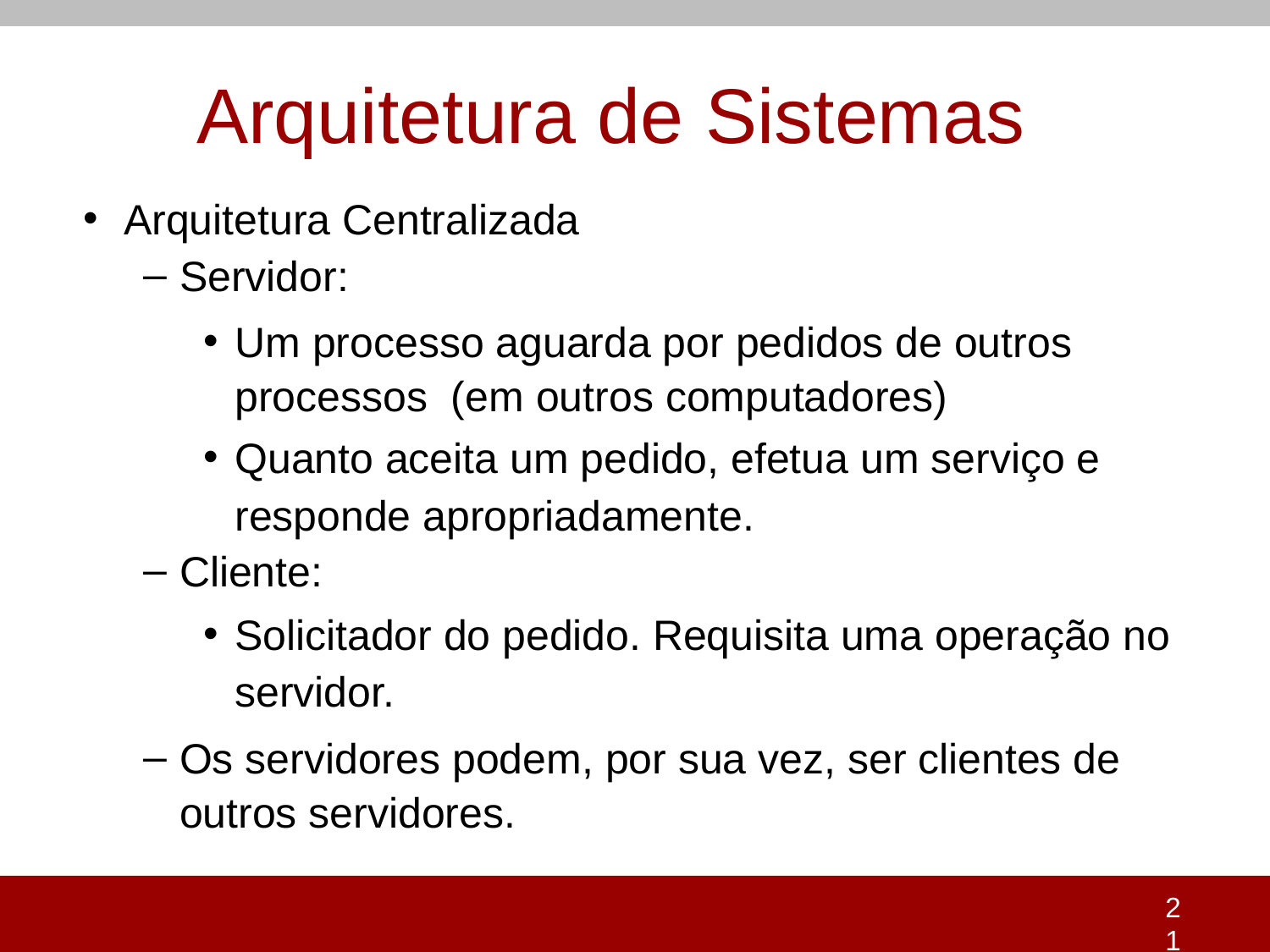

# Arquitetura de Sistemas
Arquitetura Centralizada
Servidor:
Um processo aguarda por pedidos de outros processos  (em outros computadores)
Quanto aceita um pedido, efetua um serviço e
responde apropriadamente.
Cliente:
Solicitador do pedido. Requisita uma operação no
servidor.
Os servidores podem, por sua vez, ser clientes de  outros servidores.
21